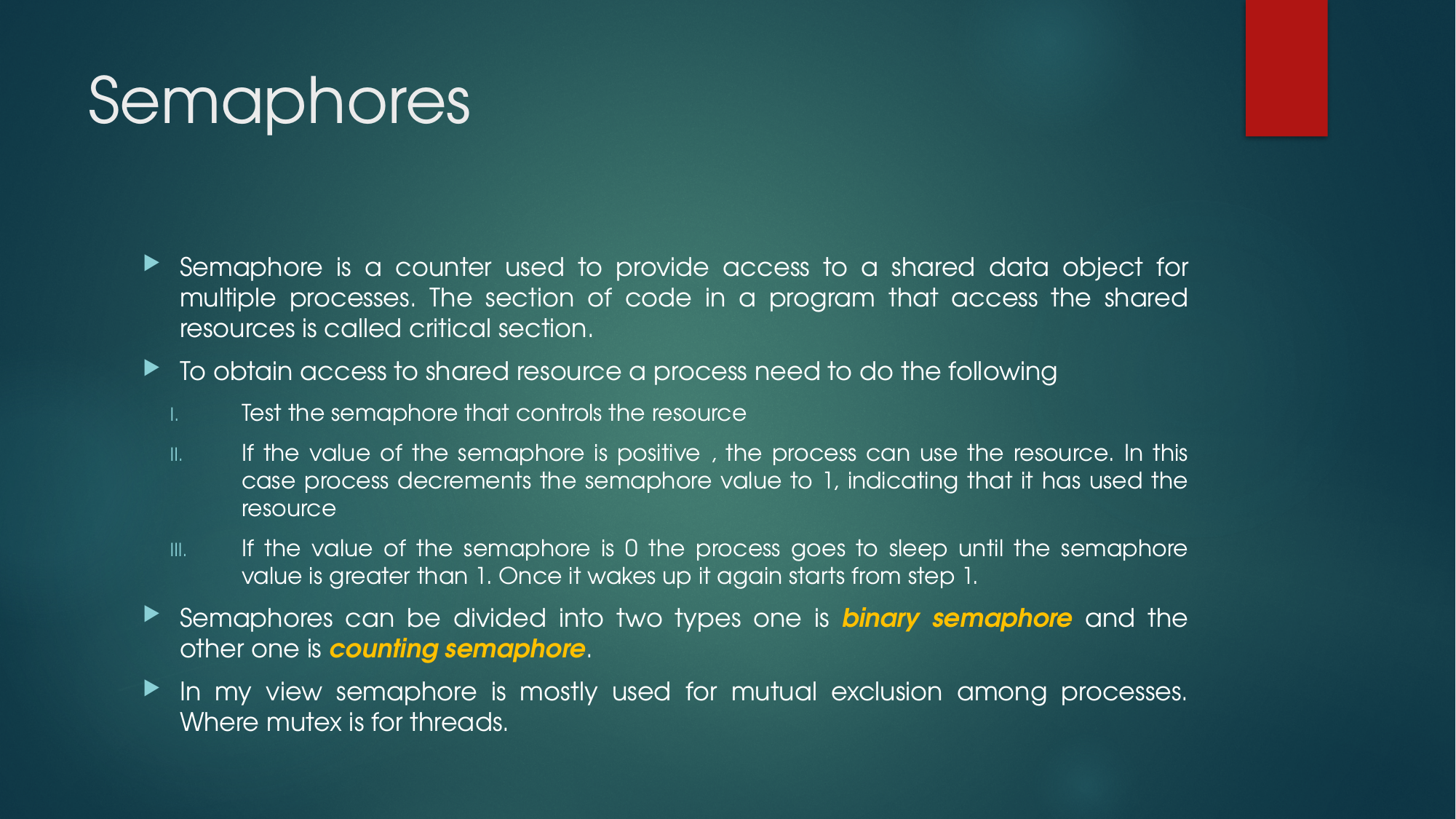

# Semaphores
Semaphore is a counter used to provide access to a shared data object for multiple processes. The section of code in a program that access the shared resources is called critical section.
To obtain access to shared resource a process need to do the following
Test the semaphore that controls the resource
If the value of the semaphore is positive , the process can use the resource. In this case process decrements the semaphore value to 1, indicating that it has used the resource
If the value of the semaphore is 0 the process goes to sleep until the semaphore value is greater than 1. Once it wakes up it again starts from step 1.
Semaphores can be divided into two types one is binary semaphore and the other one is counting semaphore.
In my view semaphore is mostly used for mutual exclusion among processes. Where mutex is for threads.